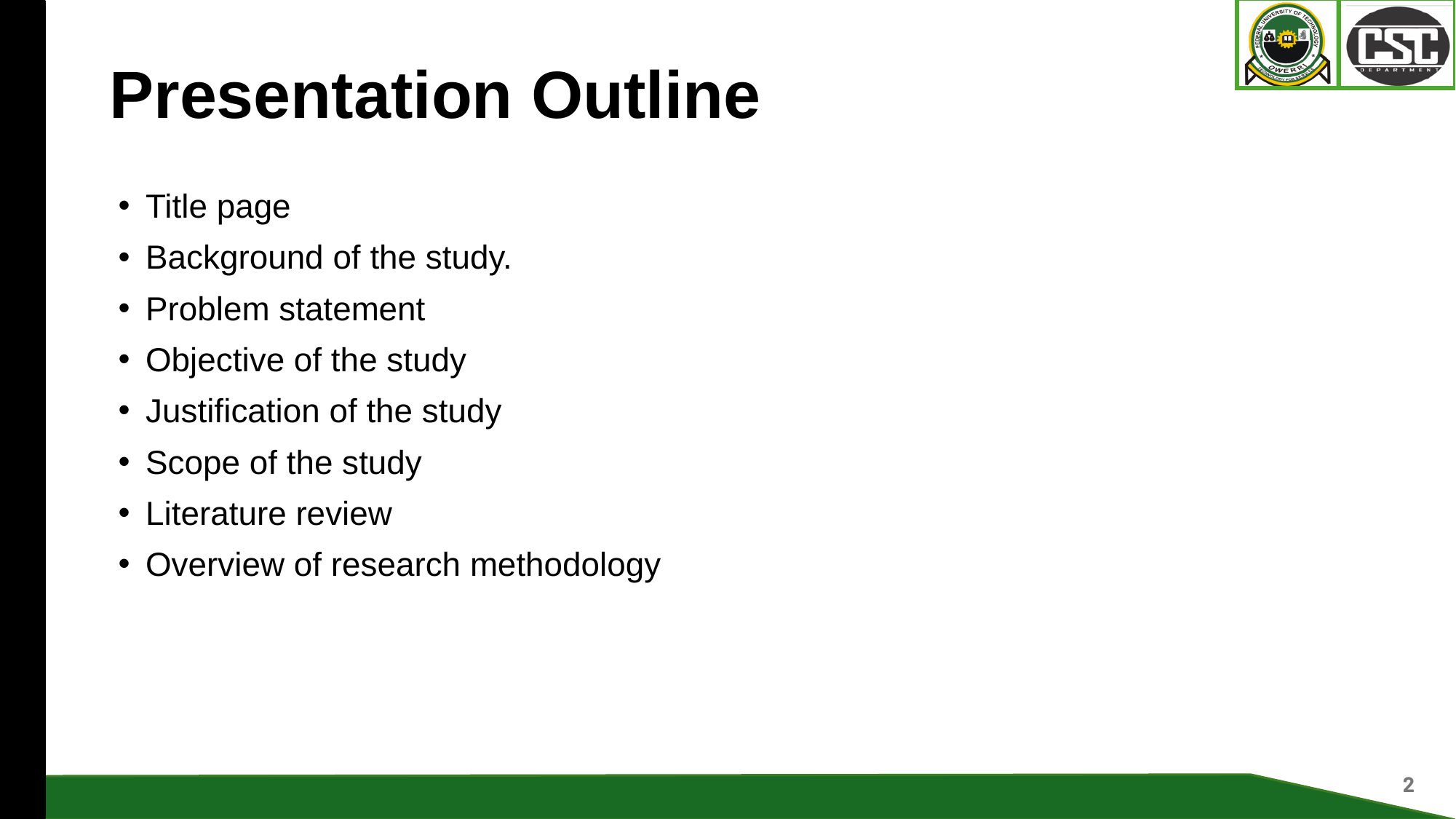

2
# Presentation Outline
Title page
Background of the study.
Problem statement
Objective of the study
Justification of the study
Scope of the study
Literature review
Overview of research methodology